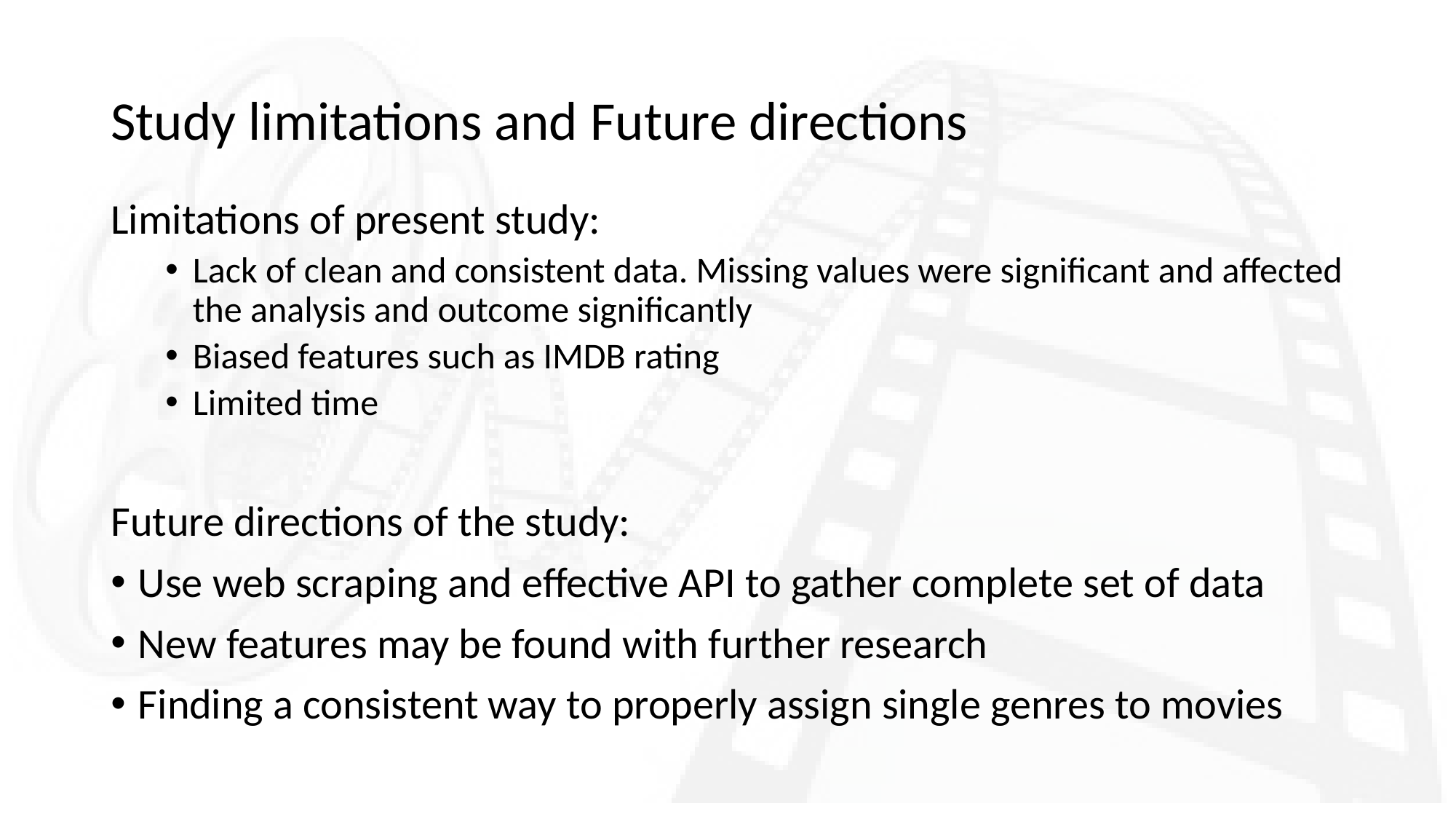

# Study limitations and Future directions
Limitations of present study:
Lack of clean and consistent data. Missing values were significant and affected the analysis and outcome significantly
Biased features such as IMDB rating
Limited time

Future directions of the study:
Use web scraping and effective API to gather complete set of data
New features may be found with further research
Finding a consistent way to properly assign single genres to movies